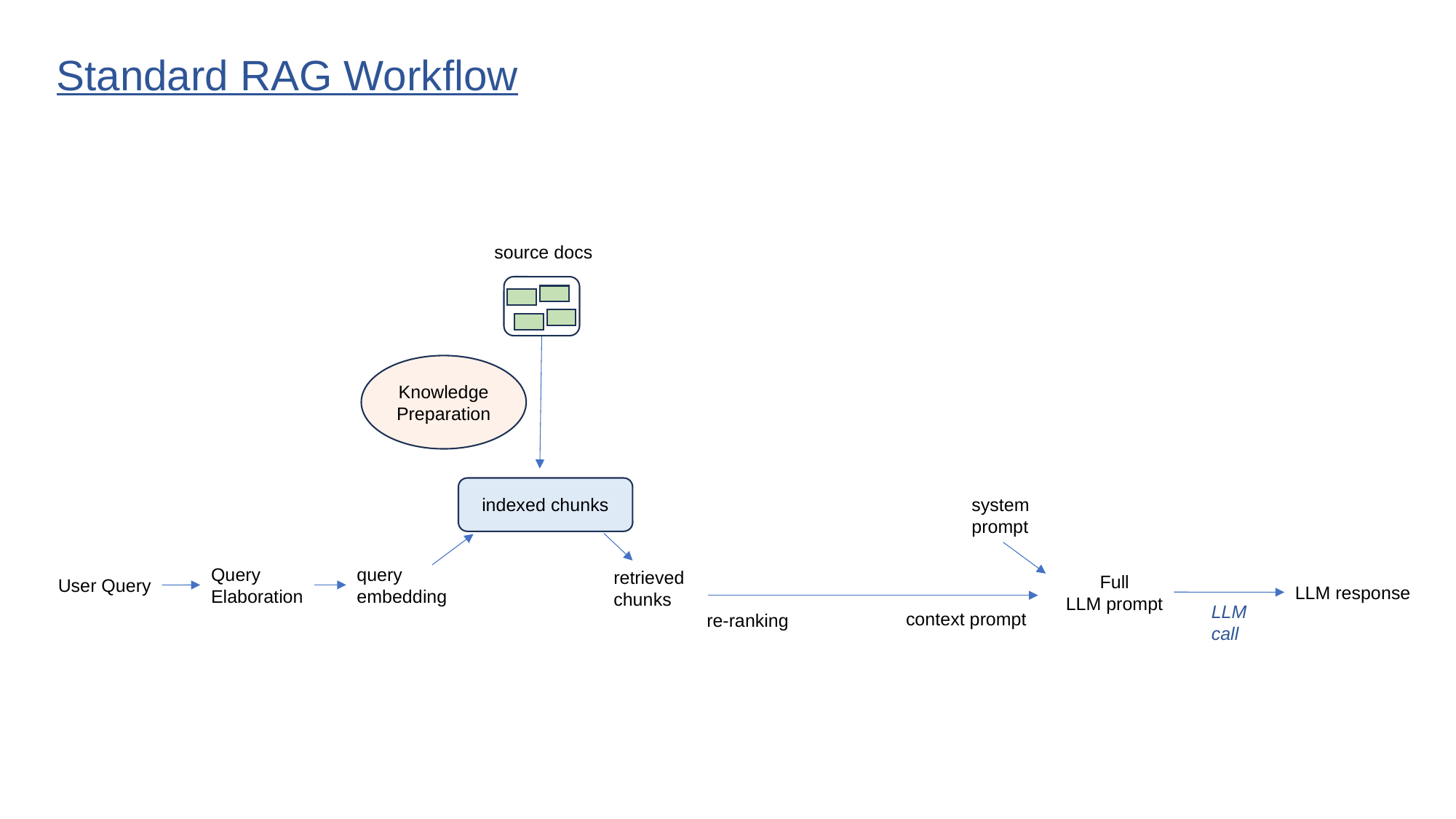

Standard RAG Workflow
source docs

Knowledge
Preparation

indexed chunks
system
prompt
query
embedding
Query
Elaboration
retrieved
chunks
Full
LLM prompt
User Query
LLM response
LLM
call
context prompt
re-ranking